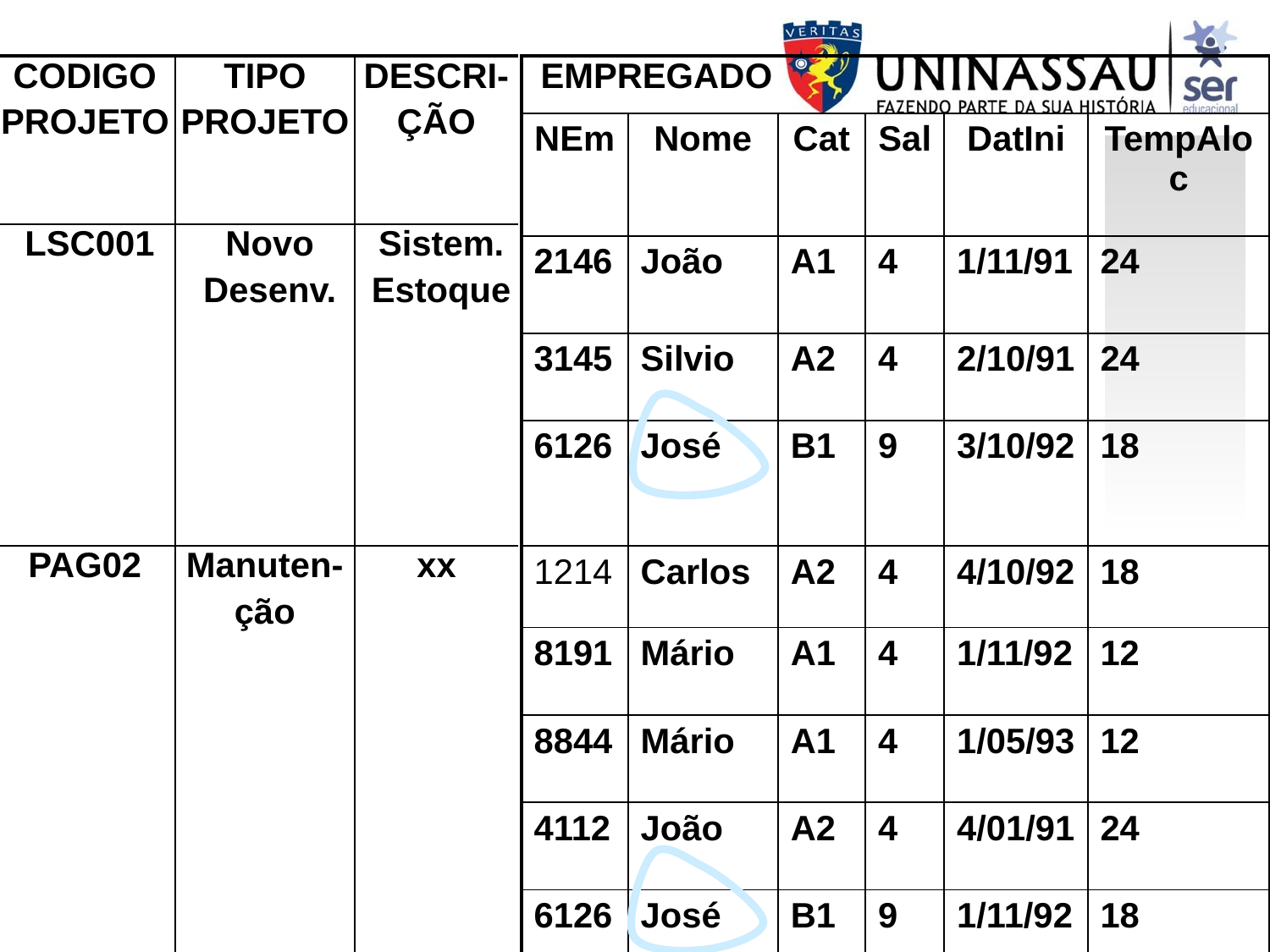

| CODIGO PROJETO | TIPO PROJETO | DESCRI- ÇÃO |
| --- | --- | --- |
| LSC001 | Novo Desenv. | Sistem. Estoque |
| PAG02 | Manuten- ção | xx |
| EMPREGADO |  |  |  |  |  |
| --- | --- | --- | --- | --- | --- |
| NEm | Nome | Cat | Sal | DatIni | TempAloc |
| 2146 | João | A1 | 4 | 1/11/91 | 24 |
| 3145 | Silvio | A2 | 4 | 2/10/91 | 24 |
| 6126 | José | B1 | 9 | 3/10/92 | 18 |
| 1214 | Carlos | A2 | 4 | 4/10/92 | 18 |
| 8191 | Mário | A1 | 4 | 1/11/92 | 12 |
| 8844 | Mário | A1 | 4 | 1/05/93 | 12 |
| 4112 | João | A2 | 4 | 4/01/91 | 24 |
| 6126 | José | B1 | 9 | 1/11/92 | 18 |